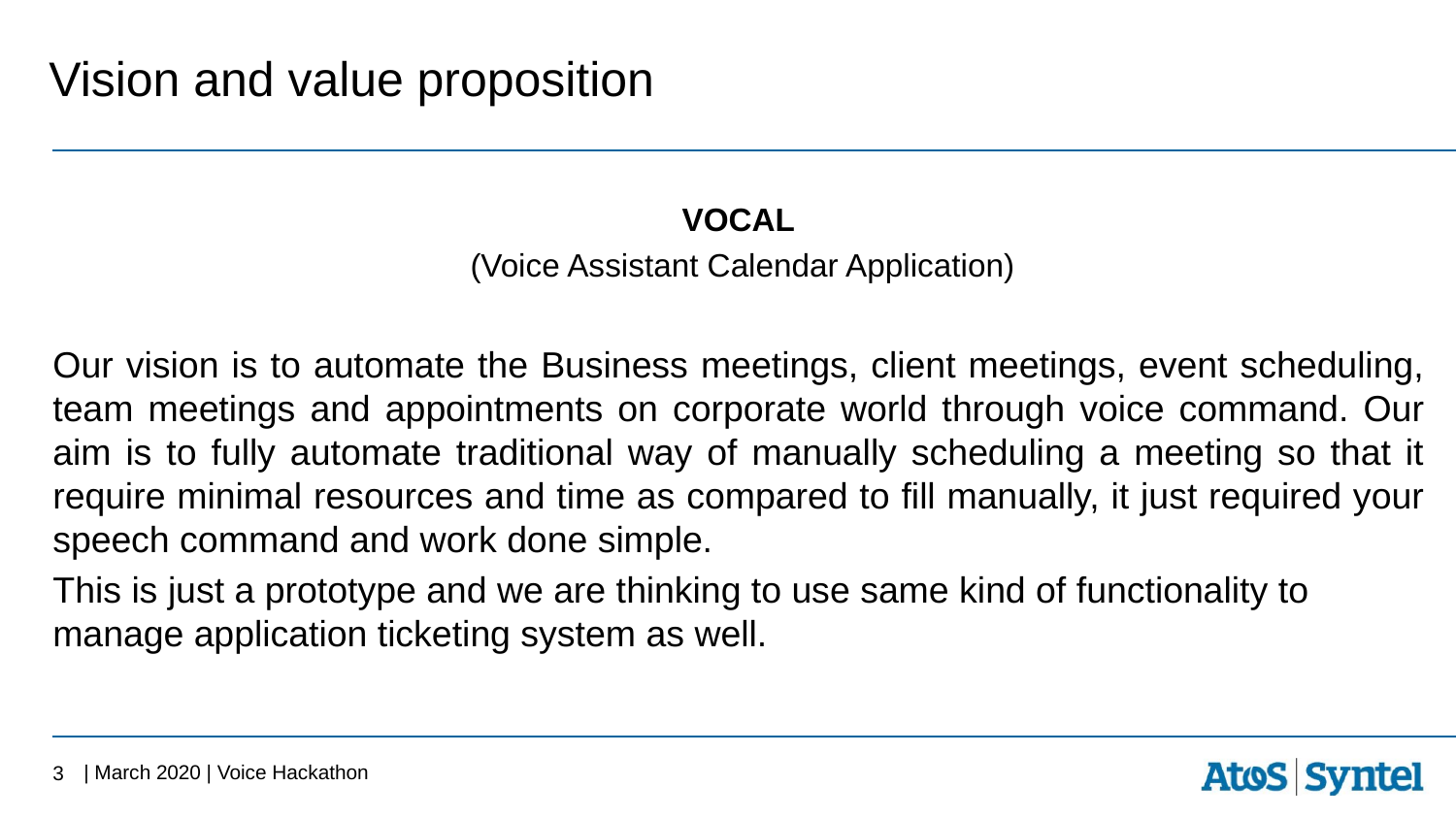

# Vision and value proposition
VOCAL
 (Voice Assistant Calendar Application)

Our vision is to automate the Business meetings, client meetings, event scheduling, team meetings and appointments on corporate world through voice command. Our aim is to fully automate traditional way of manually scheduling a meeting so that it require minimal resources and time as compared to fill manually, it just required your speech command and work done simple.
This is just a prototype and we are thinking to use same kind of functionality to manage application ticketing system as well.
3